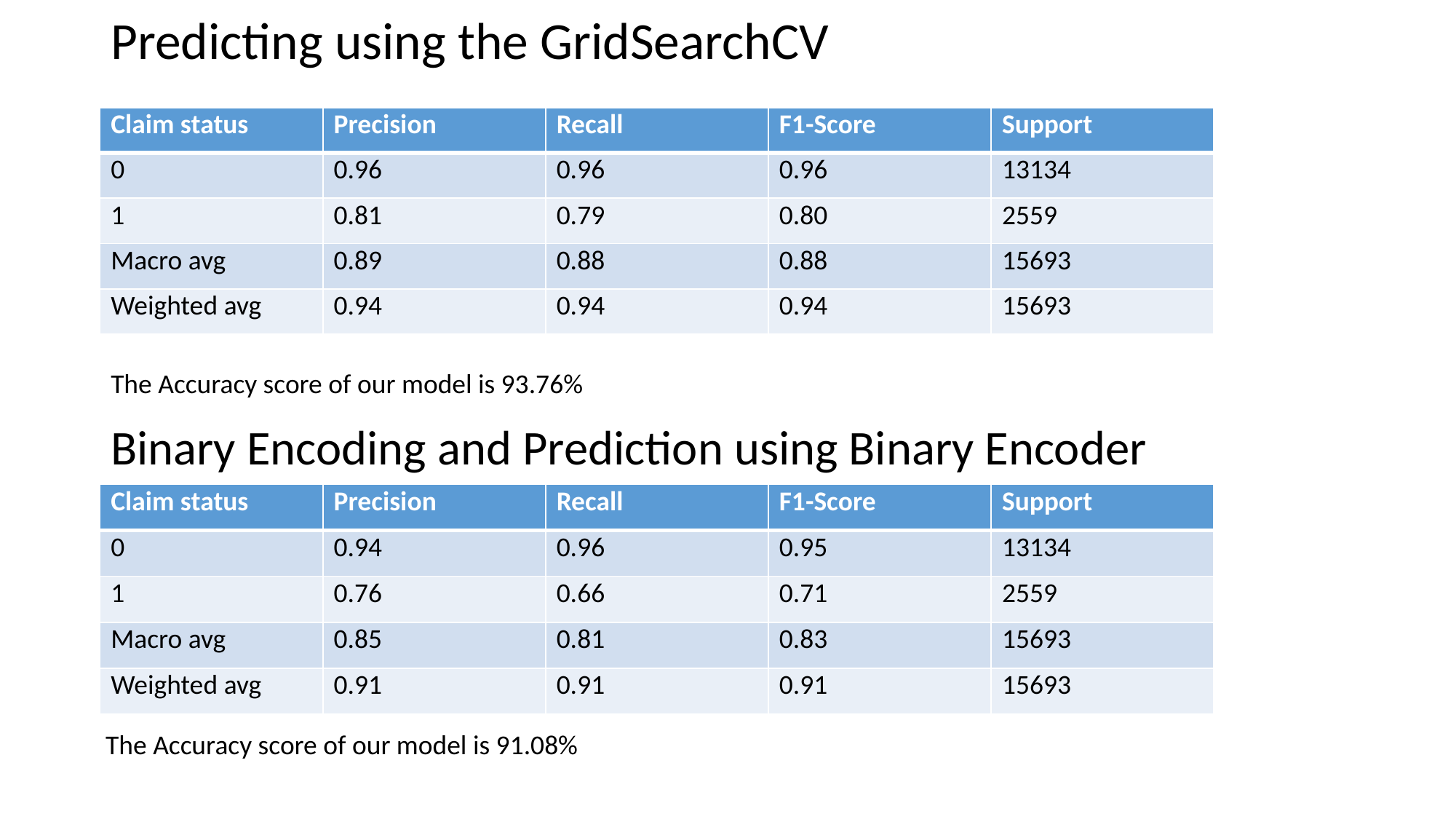

# Predicting using the GridSearchCV
| Claim status | Precision | Recall | F1-Score | Support |
| --- | --- | --- | --- | --- |
| 0 | 0.96 | 0.96 | 0.96 | 13134 |
| 1 | 0.81 | 0.79 | 0.80 | 2559 |
| Macro avg | 0.89 | 0.88 | 0.88 | 15693 |
| Weighted avg | 0.94 | 0.94 | 0.94 | 15693 |
The Accuracy score of our model is 93.76%

Binary Encoding and Prediction using Binary Encoder

| Claim status | Precision | Recall | F1-Score | Support |
| --- | --- | --- | --- | --- |
| 0 | 0.94 | 0.96 | 0.95 | 13134 |
| 1 | 0.76 | 0.66 | 0.71 | 2559 |
| Macro avg | 0.85 | 0.81 | 0.83 | 15693 |
| Weighted avg | 0.91 | 0.91 | 0.91 | 15693 |
The Accuracy score of our model is 91.08%